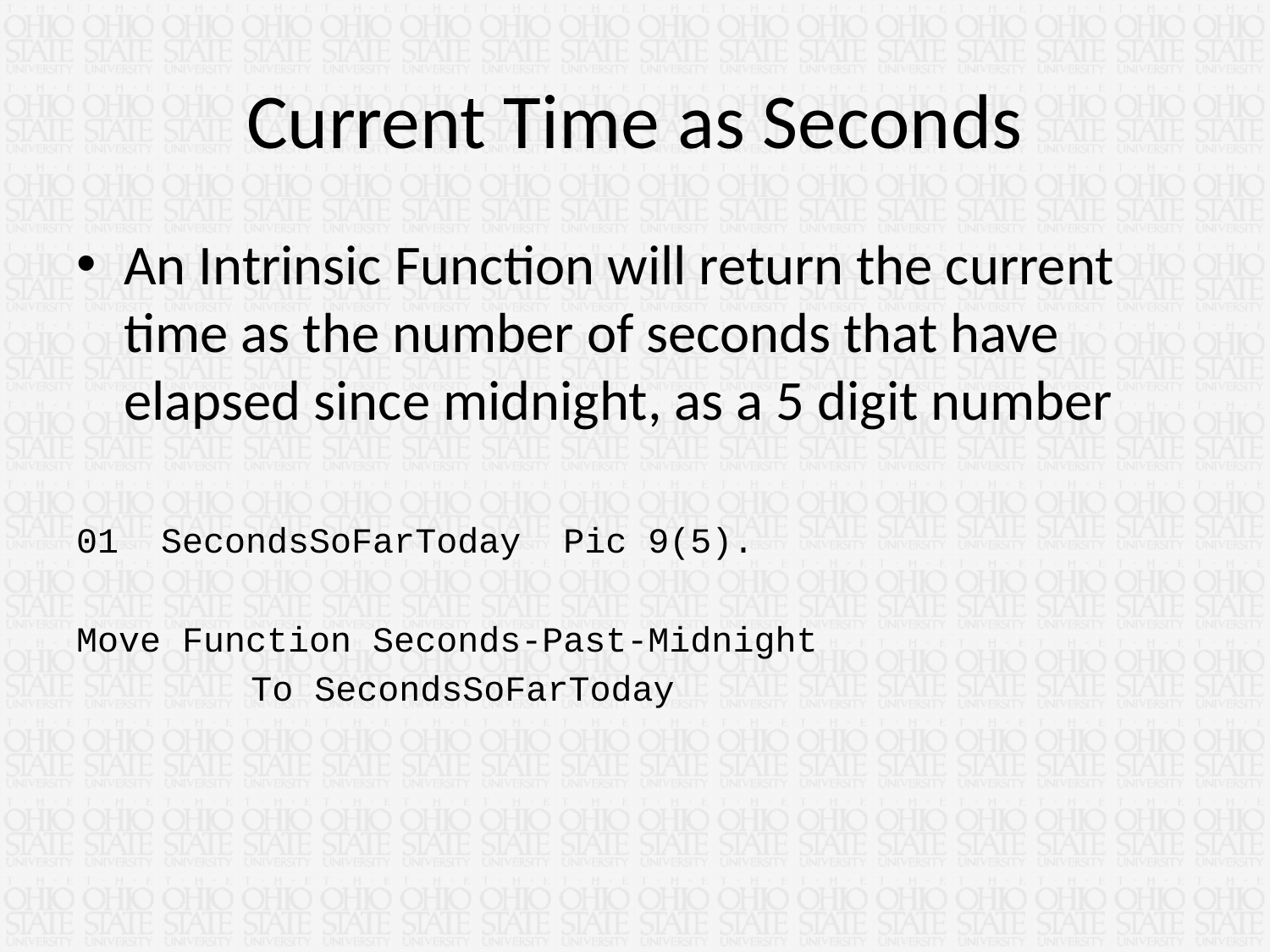

# Current Time as Seconds
An Intrinsic Function will return the current time as the number of seconds that have elapsed since midnight, as a 5 digit number

01  SecondsSoFarToday  Pic 9(5).

Move Function Seconds-Past-Midnight
		To SecondsSoFarToday